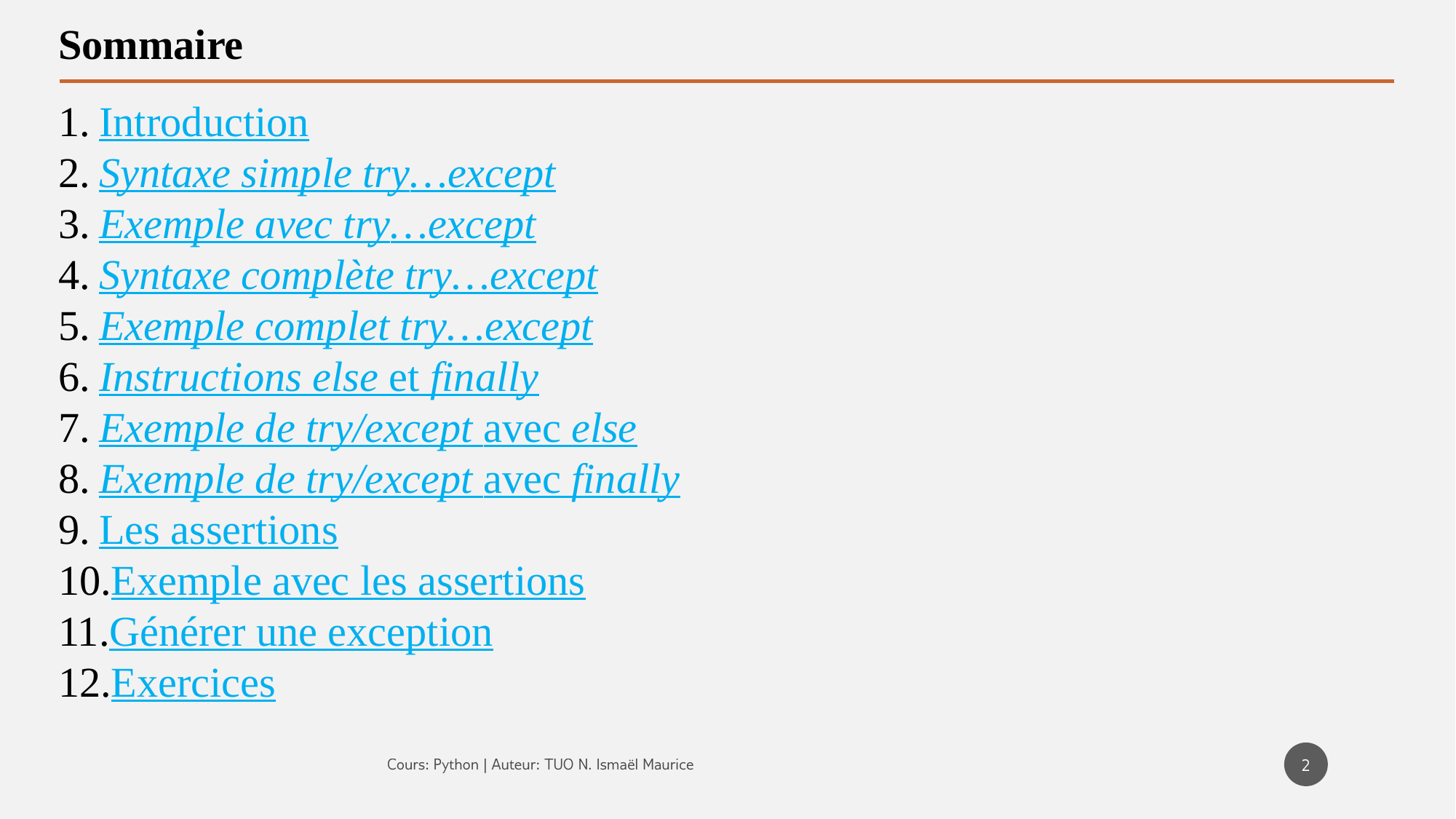

Sommaire
Introduction
Syntaxe simple try…except
Exemple avec try…except
Syntaxe complète try…except
Exemple complet try…except
Instructions else et finally
Exemple de try/except avec else
Exemple de try/except avec finally
Les assertions
Exemple avec les assertions
Générer une exception
Exercices
2
Cours: Python | Auteur: TUO N. Ismaël Maurice